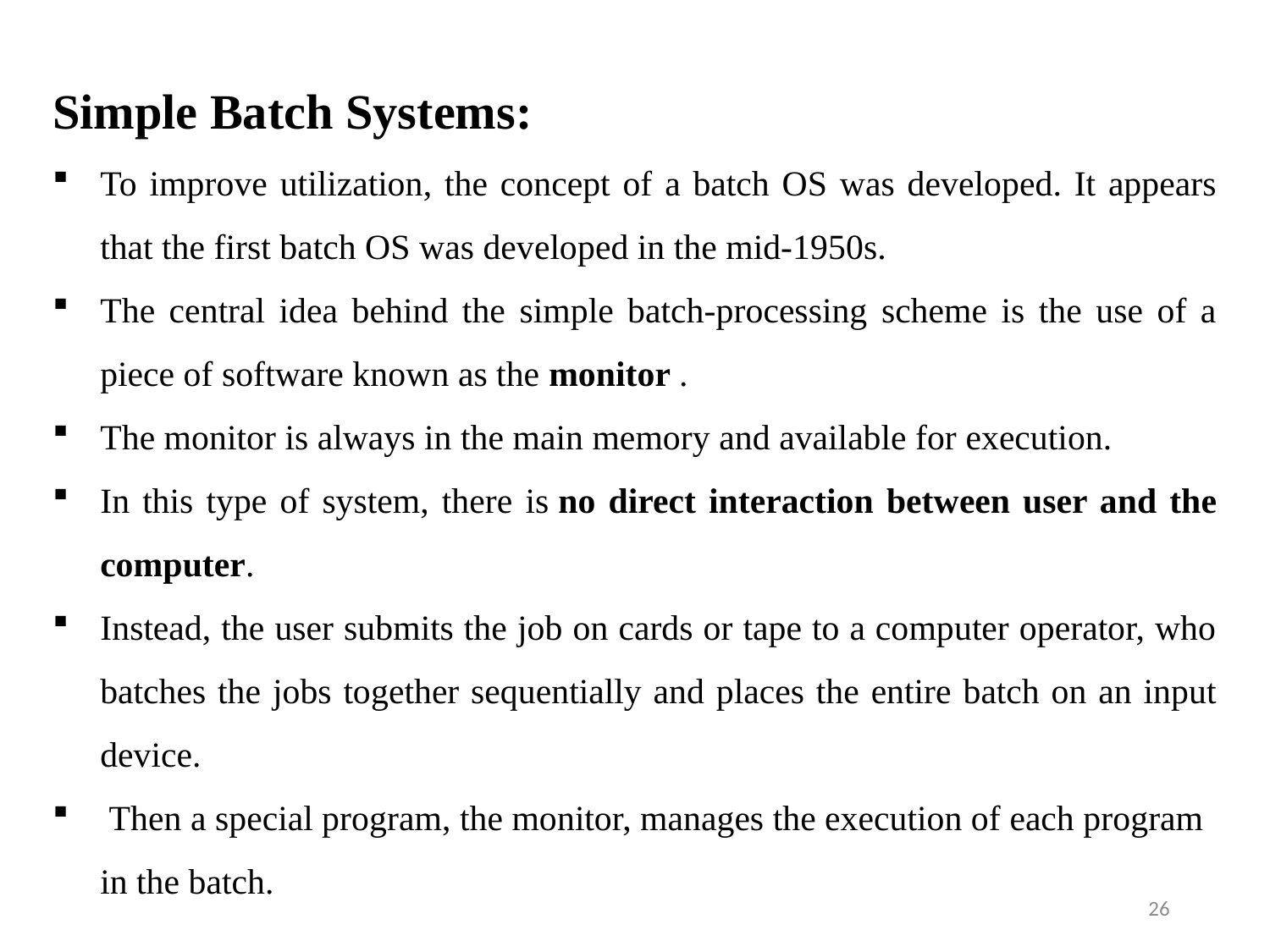

Simple Batch Systems:
To improve utilization, the concept of a batch OS was developed. It appears that the first batch OS was developed in the mid-1950s.
The central idea behind the simple batch-processing scheme is the use of a piece of software known as the monitor .
The monitor is always in the main memory and available for execution.
In this type of system, there is no direct interaction between user and the computer.
Instead, the user submits the job on cards or tape to a computer operator, who batches the jobs together sequentially and places the entire batch on an input device.
 Then a special program, the monitor, manages the execution of each program in the batch.
26